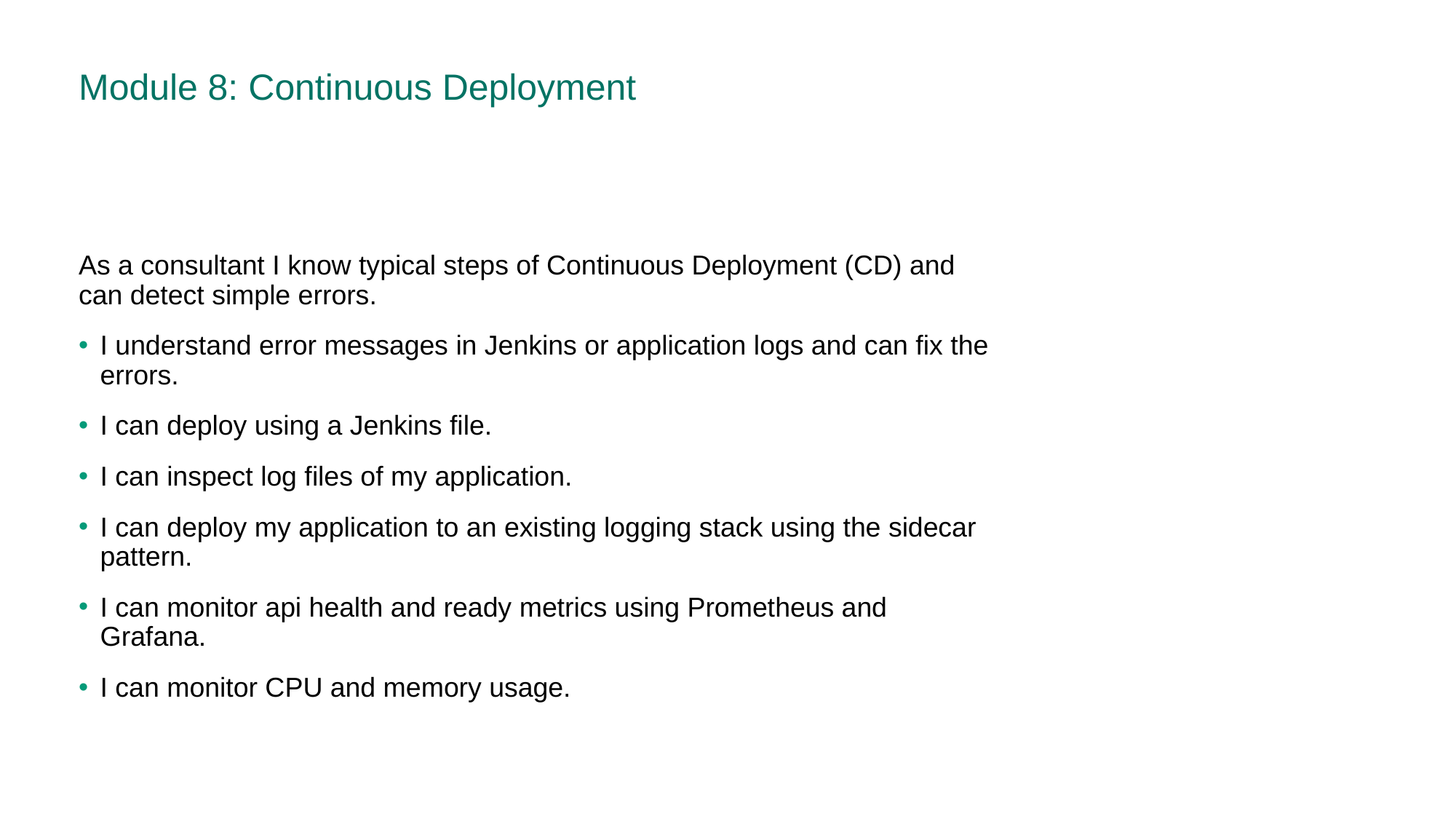

# Module 8: Continuous Deployment
As a consultant I know typical steps of Continuous Deployment (CD) and can detect simple errors.
I understand error messages in Jenkins or application logs and can fix the errors.
I can deploy using a Jenkins file.
I can inspect log files of my application.
I can deploy my application to an existing logging stack using the sidecar pattern.
I can monitor api health and ready metrics using Prometheus and Grafana.
I can monitor CPU and memory usage.